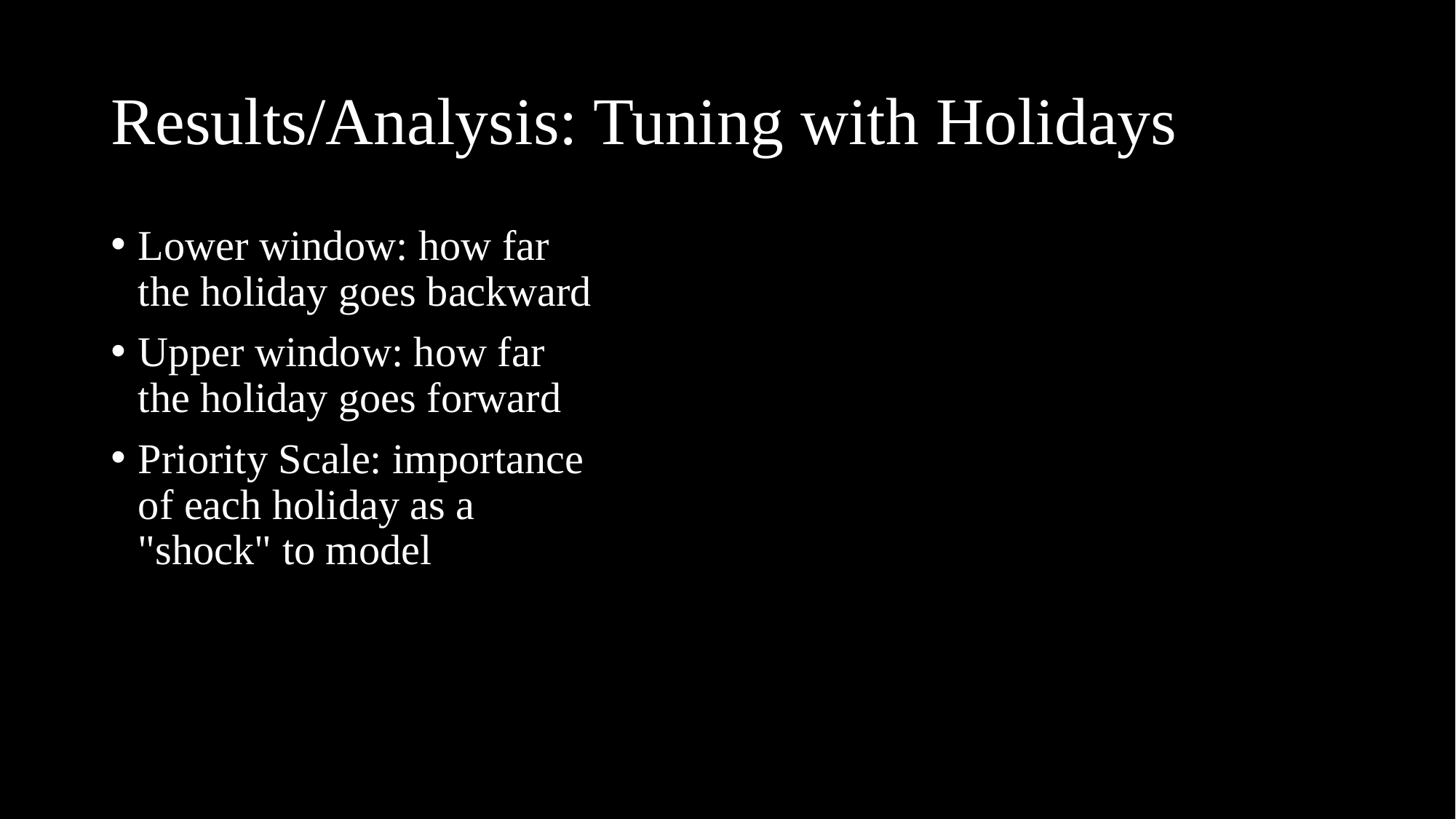

# Results/Analysis: Tuning with Holidays
Lower window: how far the holiday goes backward
Upper window: how far the holiday goes forward
Priority Scale: importance of each holiday as a "shock" to model